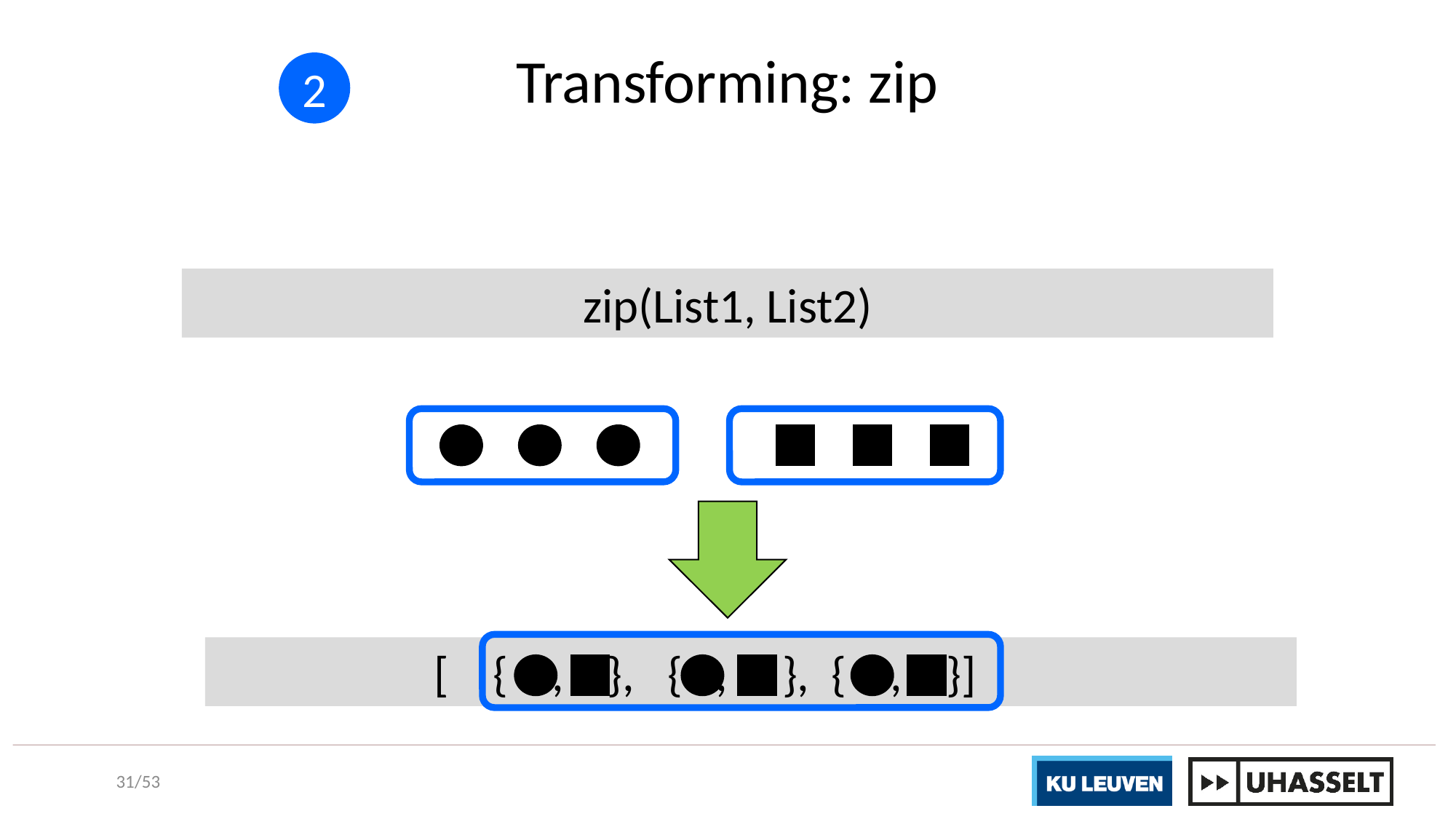

# Transforming: zip
2
zip(List1, List2)

                    [    {    ,    },   {   ,     },  {    ,    }]

31/53